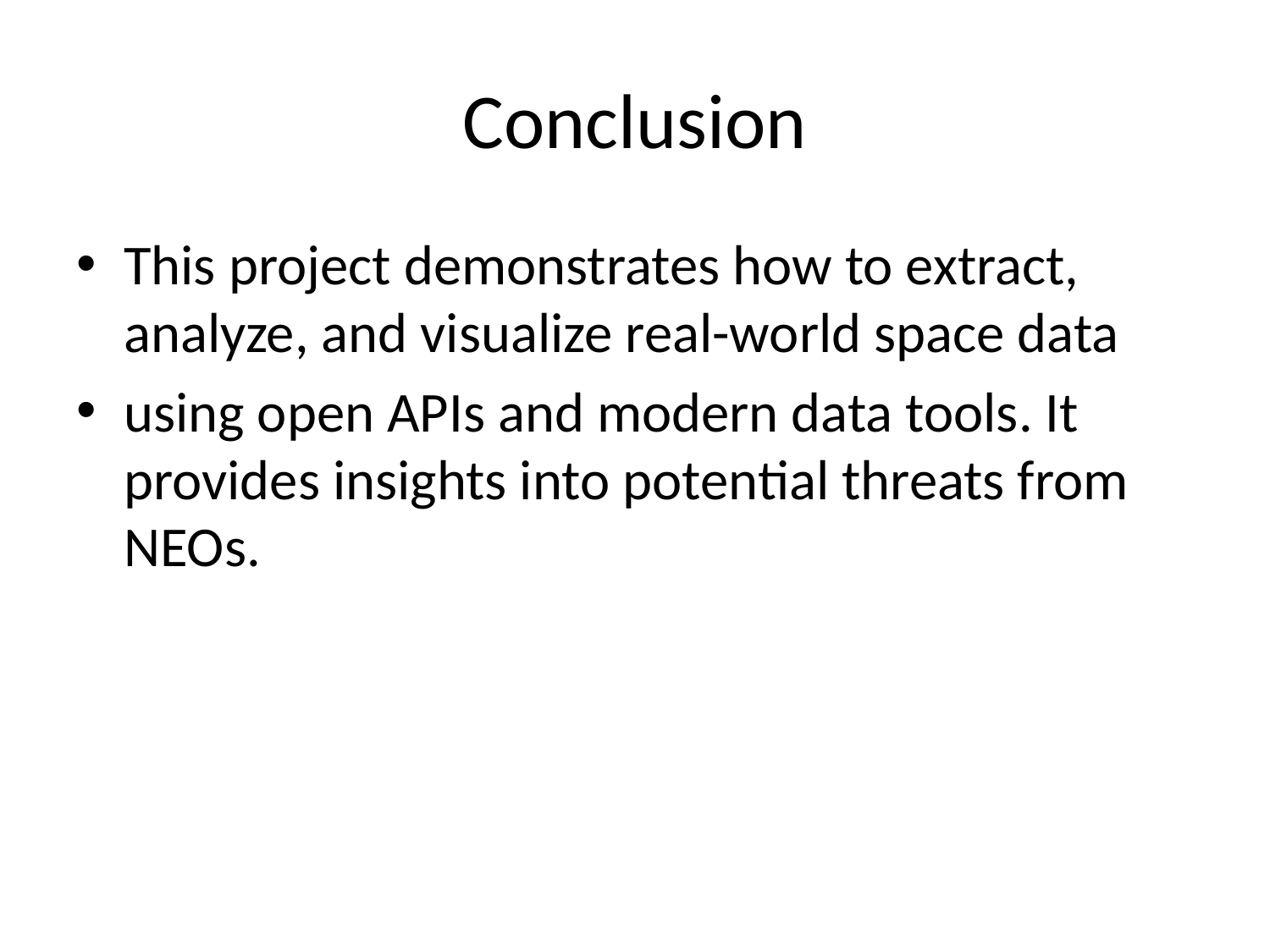

# Conclusion
This project demonstrates how to extract, analyze, and visualize real-world space data
using open APIs and modern data tools. It provides insights into potential threats from NEOs.